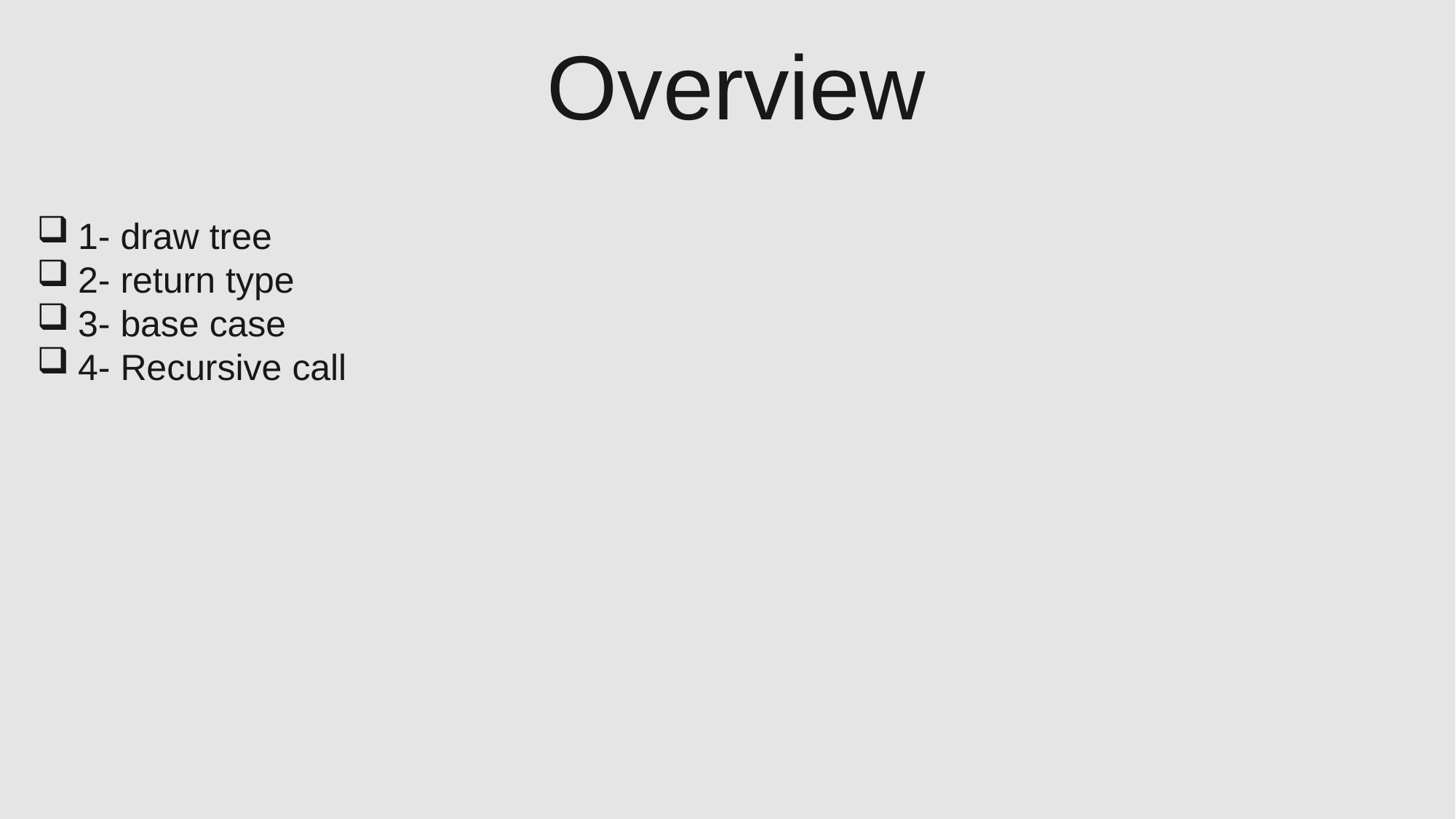

# Overview
1- draw tree
2- return type
3- base case
4- Recursive call